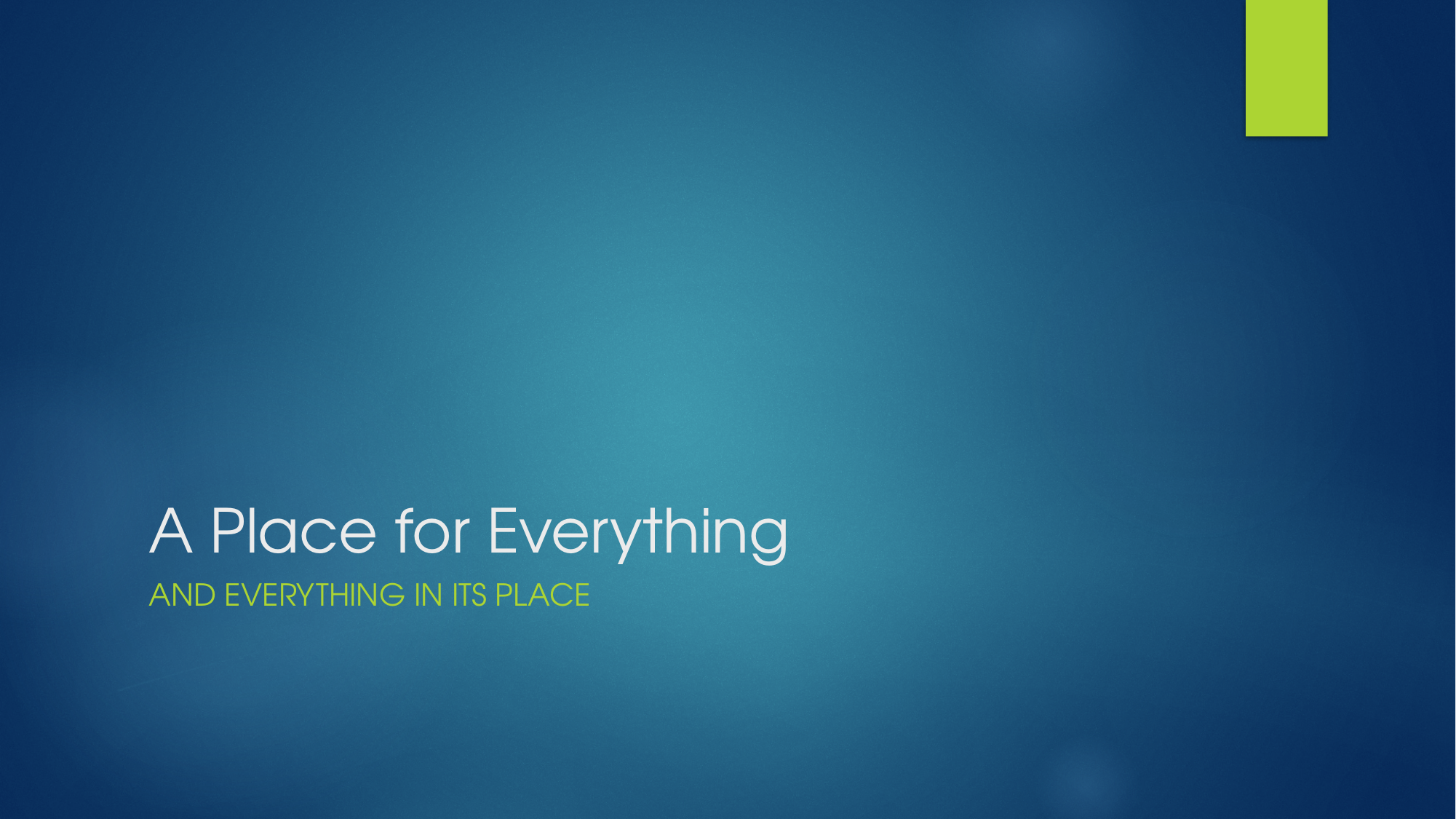

# A Place for Everything
And Everything in its Place